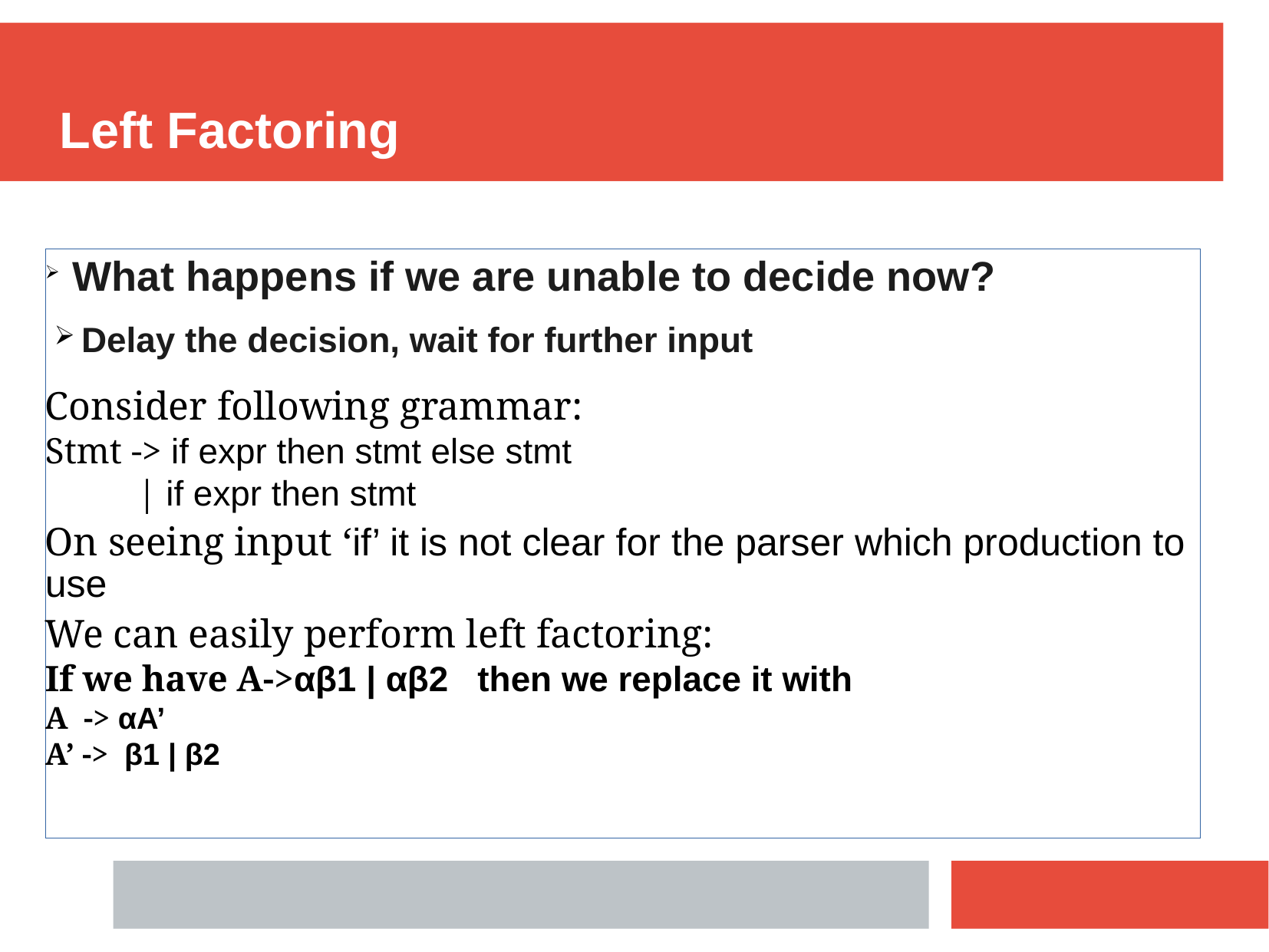

Left Factoring
What happens if we are unable to decide now?
Delay the decision, wait for further input
Consider following grammar:
Stmt -> if expr then stmt else stmt
          | if expr then stmt
On seeing input ‘if’ it is not clear for the parser which production to use
We can easily perform left factoring:
If we have A->αβ1 | αβ2   then we replace it with
A  -> αA’
A’ ->  β1 | β2